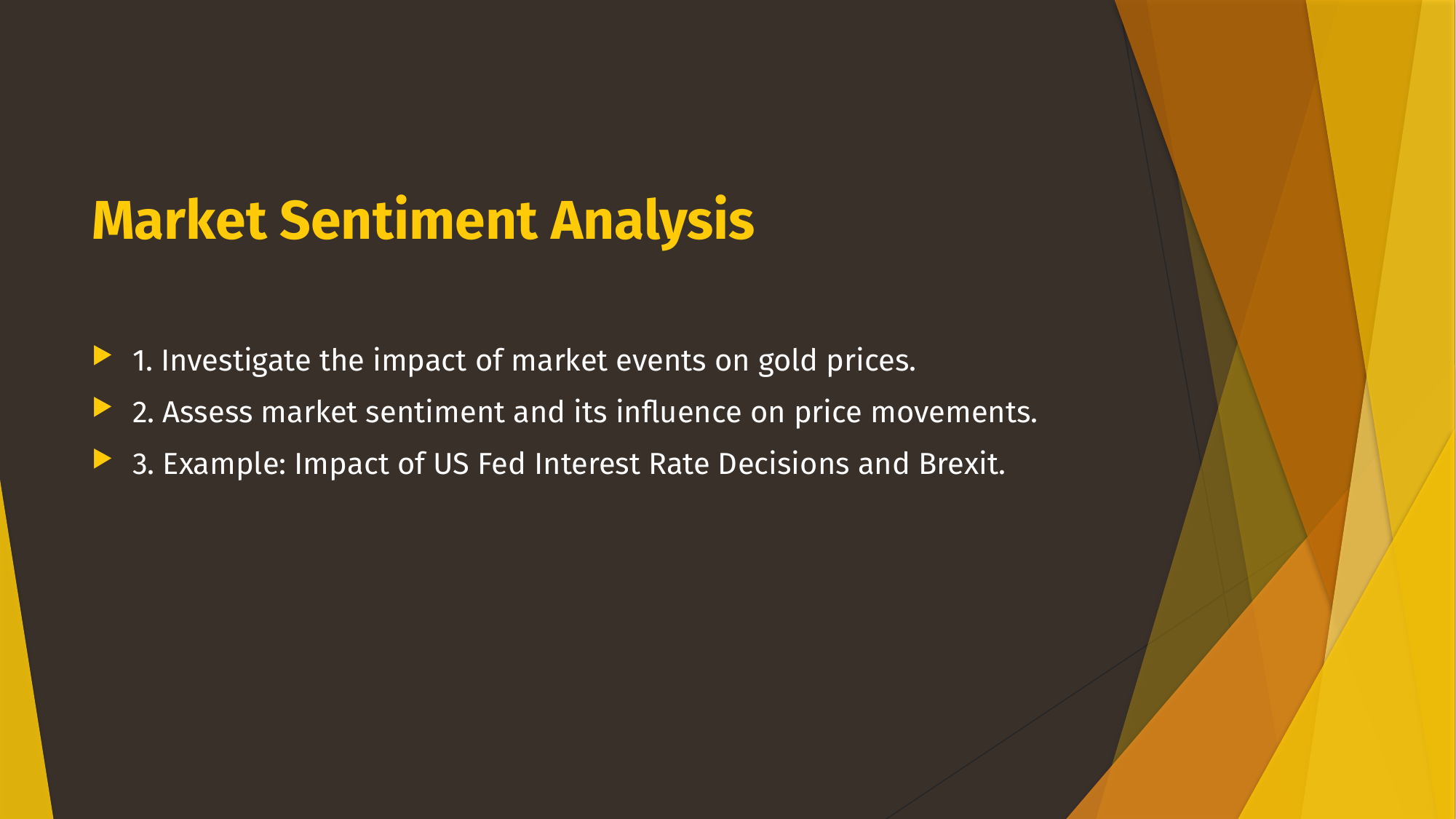

# Market Sentiment Analysis
1. Investigate the impact of market events on gold prices.
2. Assess market sentiment and its influence on price movements.
3. Example: Impact of US Fed Interest Rate Decisions and Brexit.